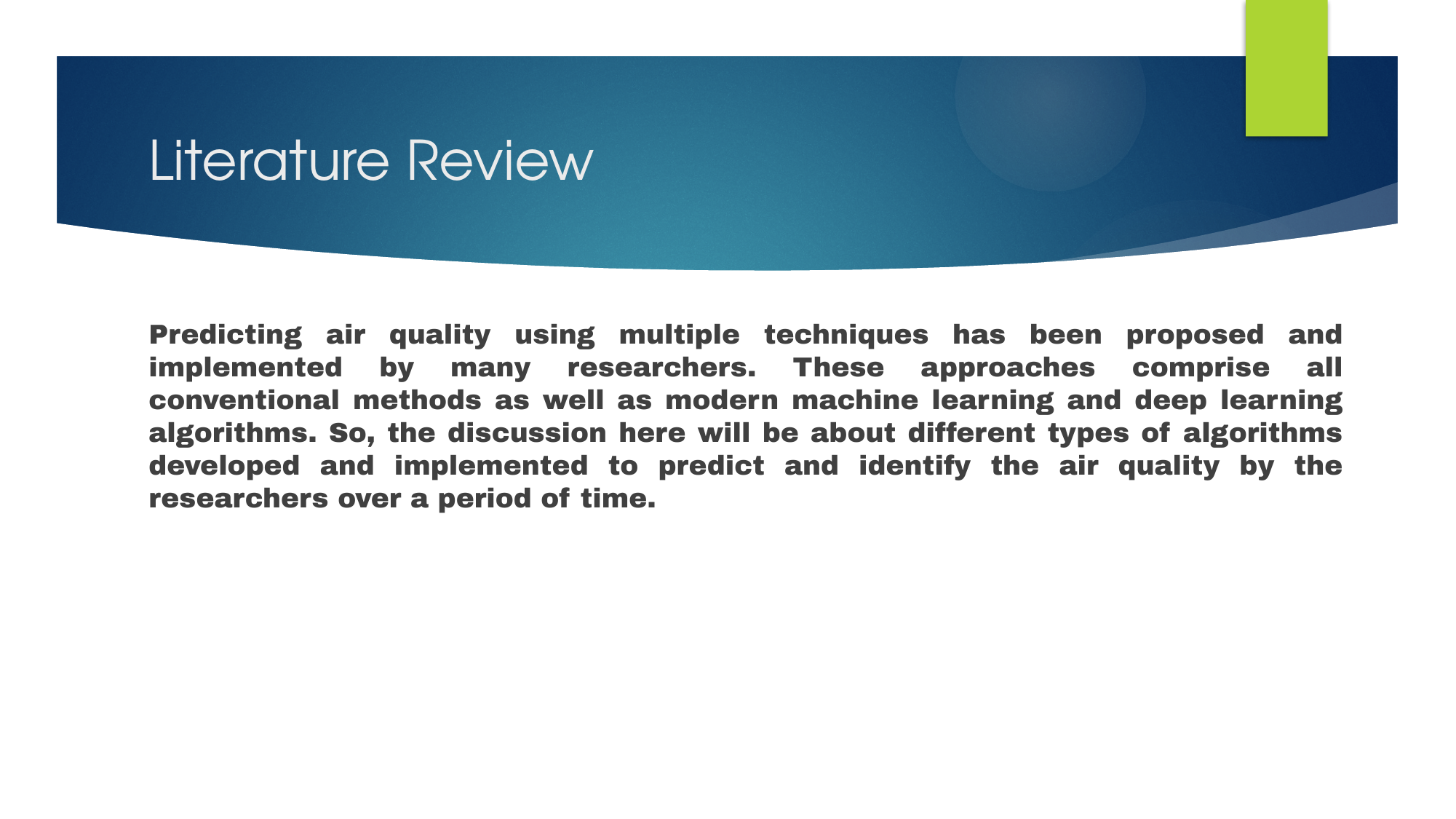

# Literature Review
Predicting air quality using multiple techniques has been proposed and implemented by many researchers. These approaches comprise all conventional methods as well as modern machine learning and deep learning algorithms. So, the discussion here will be about different types of algorithms developed and implemented to predict and identify the air quality by the researchers over a period of time.